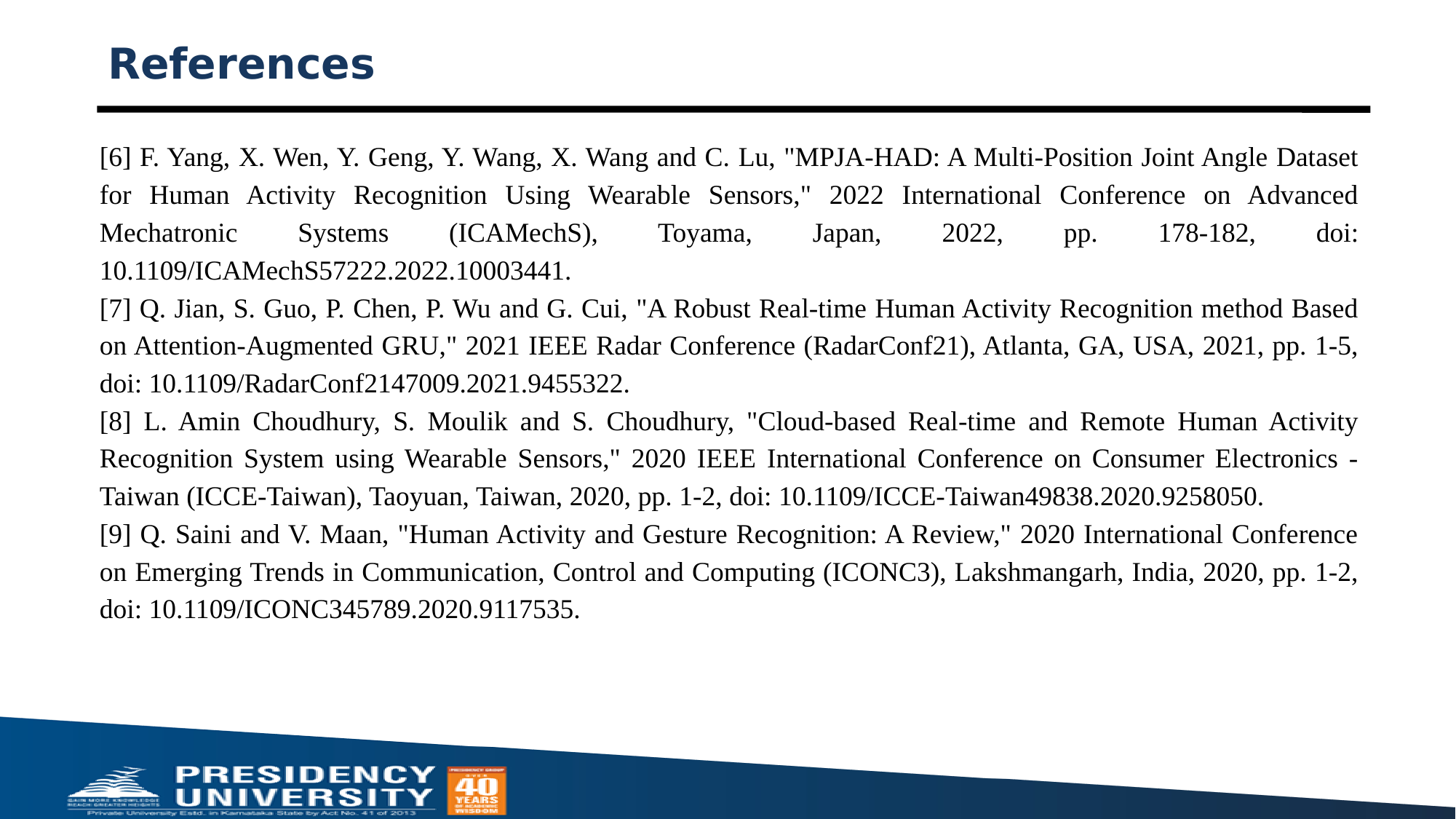

# References
[6] F. Yang, X. Wen, Y. Geng, Y. Wang, X. Wang and C. Lu, "MPJA-HAD: A Multi-Position Joint Angle Dataset for Human Activity Recognition Using Wearable Sensors," 2022 International Conference on Advanced Mechatronic Systems (ICAMechS), Toyama, Japan, 2022, pp. 178-182, doi: 10.1109/ICAMechS57222.2022.10003441.
[7] Q. Jian, S. Guo, P. Chen, P. Wu and G. Cui, "A Robust Real-time Human Activity Recognition method Based on Attention-Augmented GRU," 2021 IEEE Radar Conference (RadarConf21), Atlanta, GA, USA, 2021, pp. 1-5, doi: 10.1109/RadarConf2147009.2021.9455322.
[8] L. Amin Choudhury, S. Moulik and S. Choudhury, "Cloud-based Real-time and Remote Human Activity Recognition System using Wearable Sensors," 2020 IEEE International Conference on Consumer Electronics - Taiwan (ICCE-Taiwan), Taoyuan, Taiwan, 2020, pp. 1-2, doi: 10.1109/ICCE-Taiwan49838.2020.9258050.
[9] Q. Saini and V. Maan, "Human Activity and Gesture Recognition: A Review," 2020 International Conference on Emerging Trends in Communication, Control and Computing (ICONC3), Lakshmangarh, India, 2020, pp. 1-2, doi: 10.1109/ICONC345789.2020.9117535.